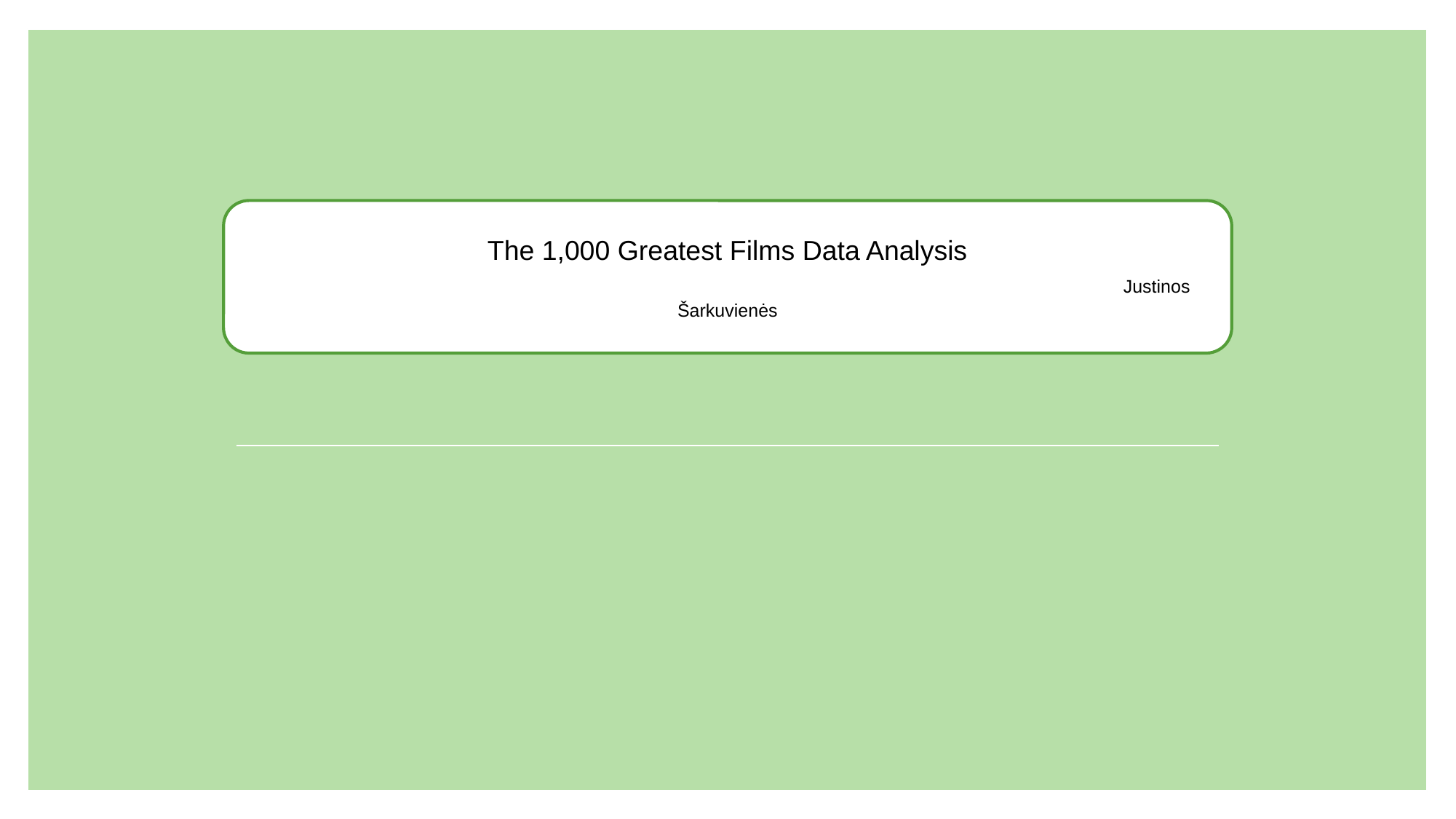

The 1,000 Greatest Films Data Analysis
                                                                                                                 Justinos  Šarkuvienės